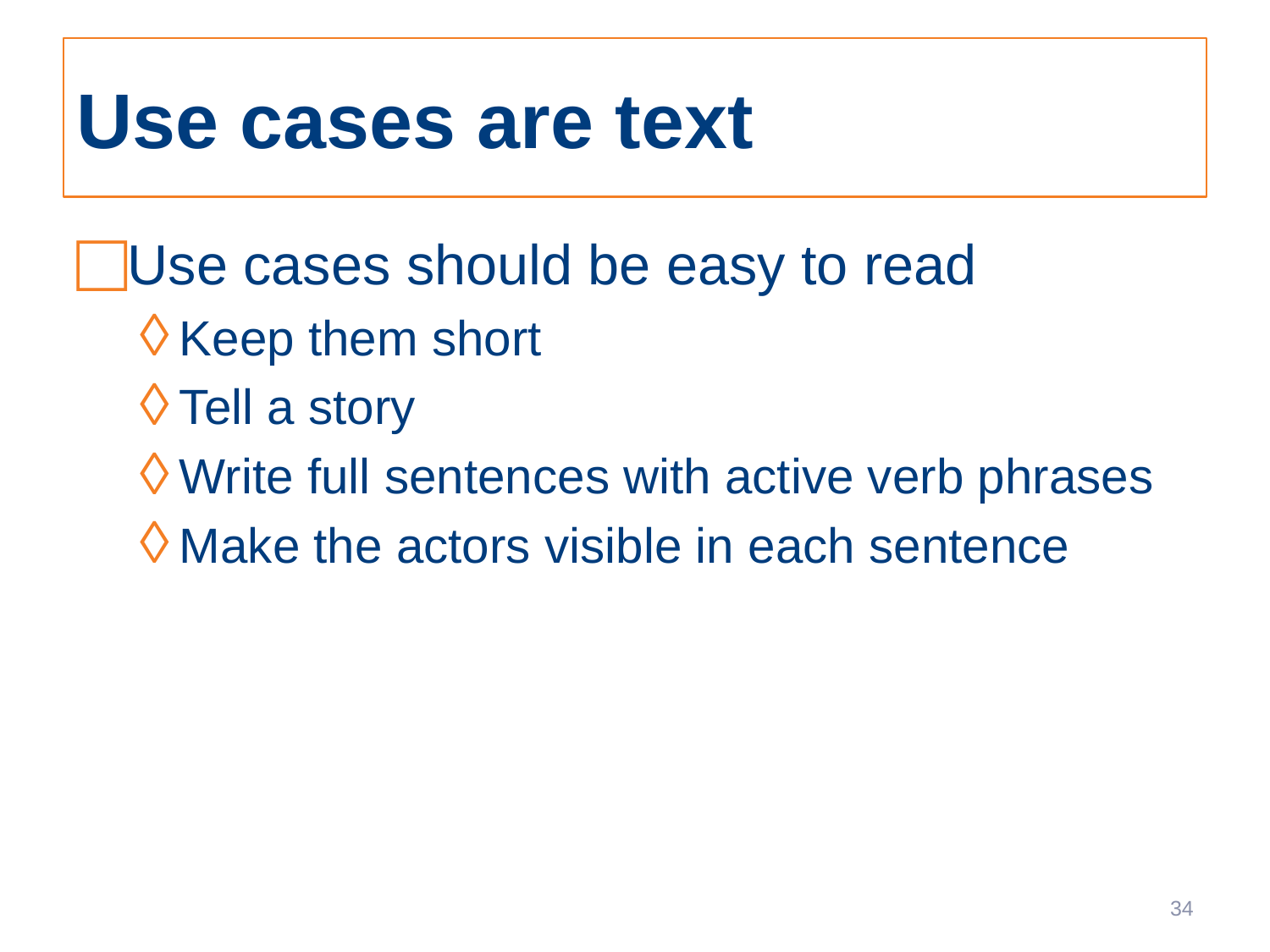

# Use cases are text
Use cases should be easy to read
Keep them short
Tell a story
Write full sentences with active verb phrases
Make the actors visible in each sentence

34